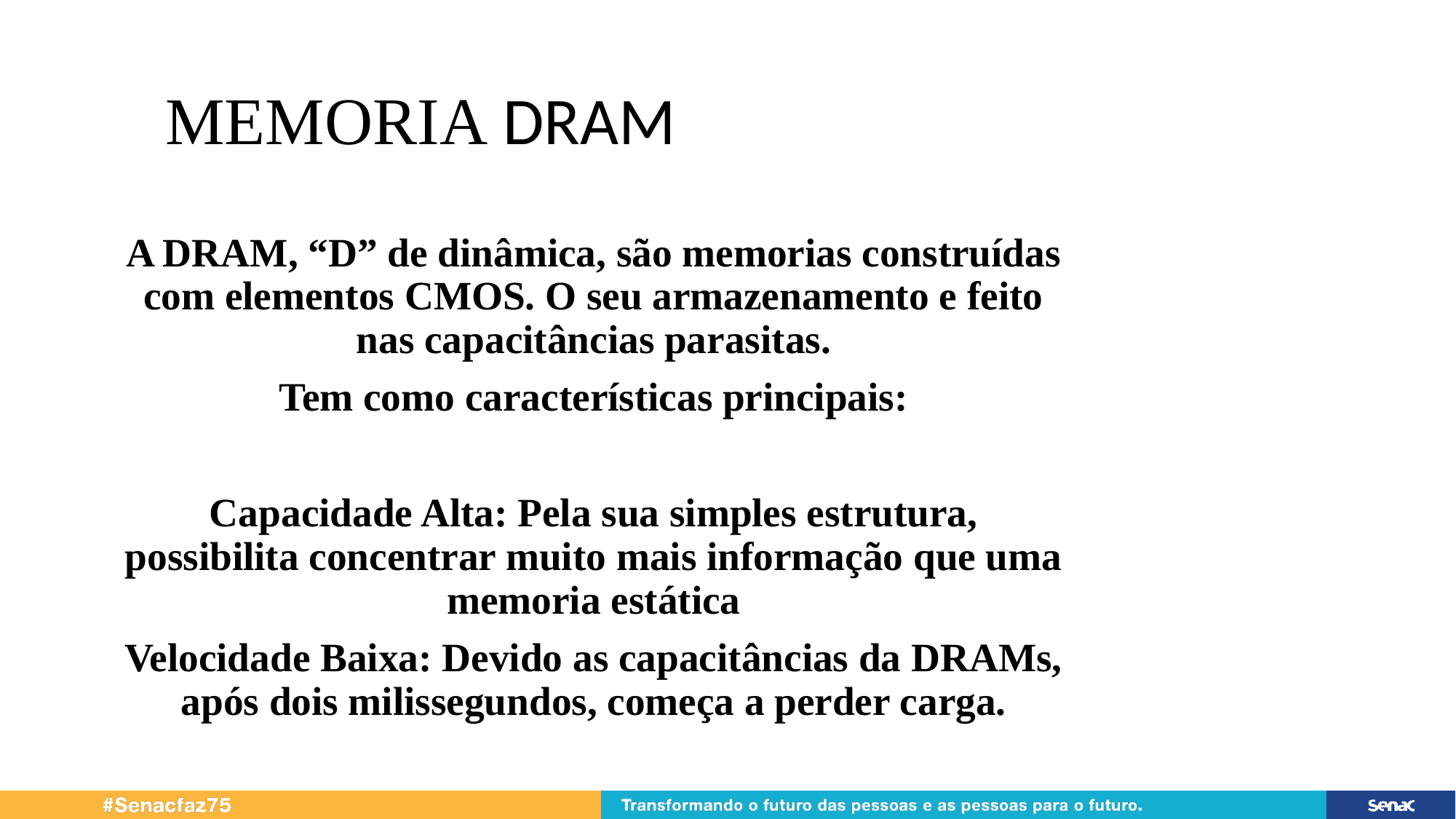

# Memoria dRAM
A DRAM, “D” de dinâmica, são memorias construídas com elementos CMOS. O seu armazenamento e feito nas capacitâncias parasitas.
Tem como características principais:

Capacidade Alta: Pela sua simples estrutura, possibilita concentrar muito mais informação que uma memoria estática
Velocidade Baixa: Devido as capacitâncias da DRAMs, após dois milissegundos, começa a perder carga.